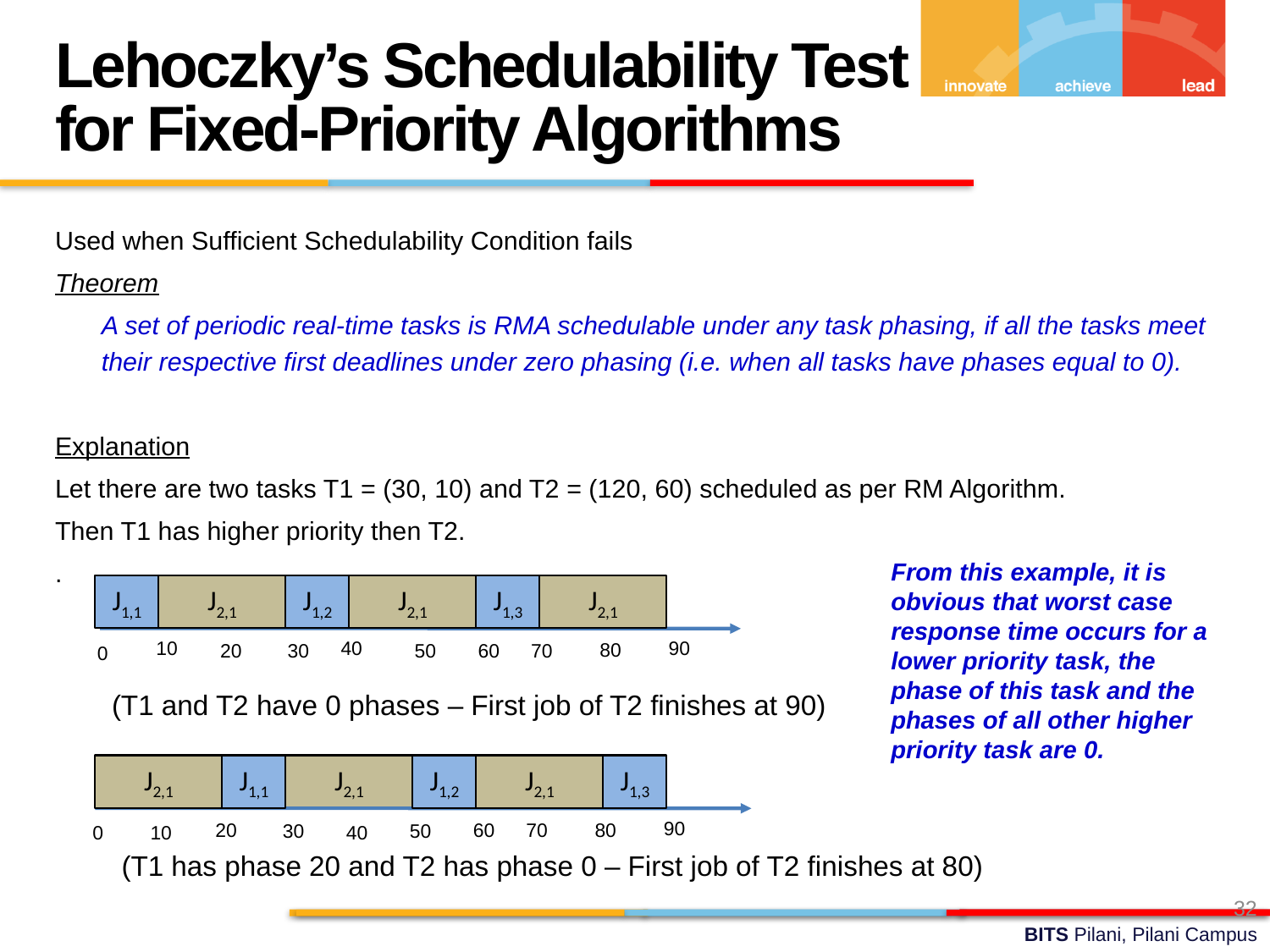

Lehoczky’s Schedulability Test for Fixed-Priority Algorithms
Used when Sufficient Schedulability Condition fails
Theorem
	A set of periodic real-time tasks is RMA schedulable under any task phasing, if all the tasks meet their respective first deadlines under zero phasing (i.e. when all tasks have phases equal to 0).

Explanation
Let there are two tasks T1 = (30, 10) and T2 = (120, 60) scheduled as per RM Algorithm.
Then T1 has higher priority then T2.
.
From this example, it is obvious that worst case response time occurs for a lower priority task, the phase of this task and the phases of all other higher priority task are 0.
J1,1
J2,1
J1,2
J2,1
J1,3
J2,1
10
40
90
80
70
20
60
30
50
0
(T1 and T2 have 0 phases – First job of T2 finishes at 90)
J2,1
J1,1
J2,1
J1,2
J2,1
J1,3
90
80
70
20
60
30
50
0
10
40
(T1 has phase 20 and T2 has phase 0 – First job of T2 finishes at 80)
32